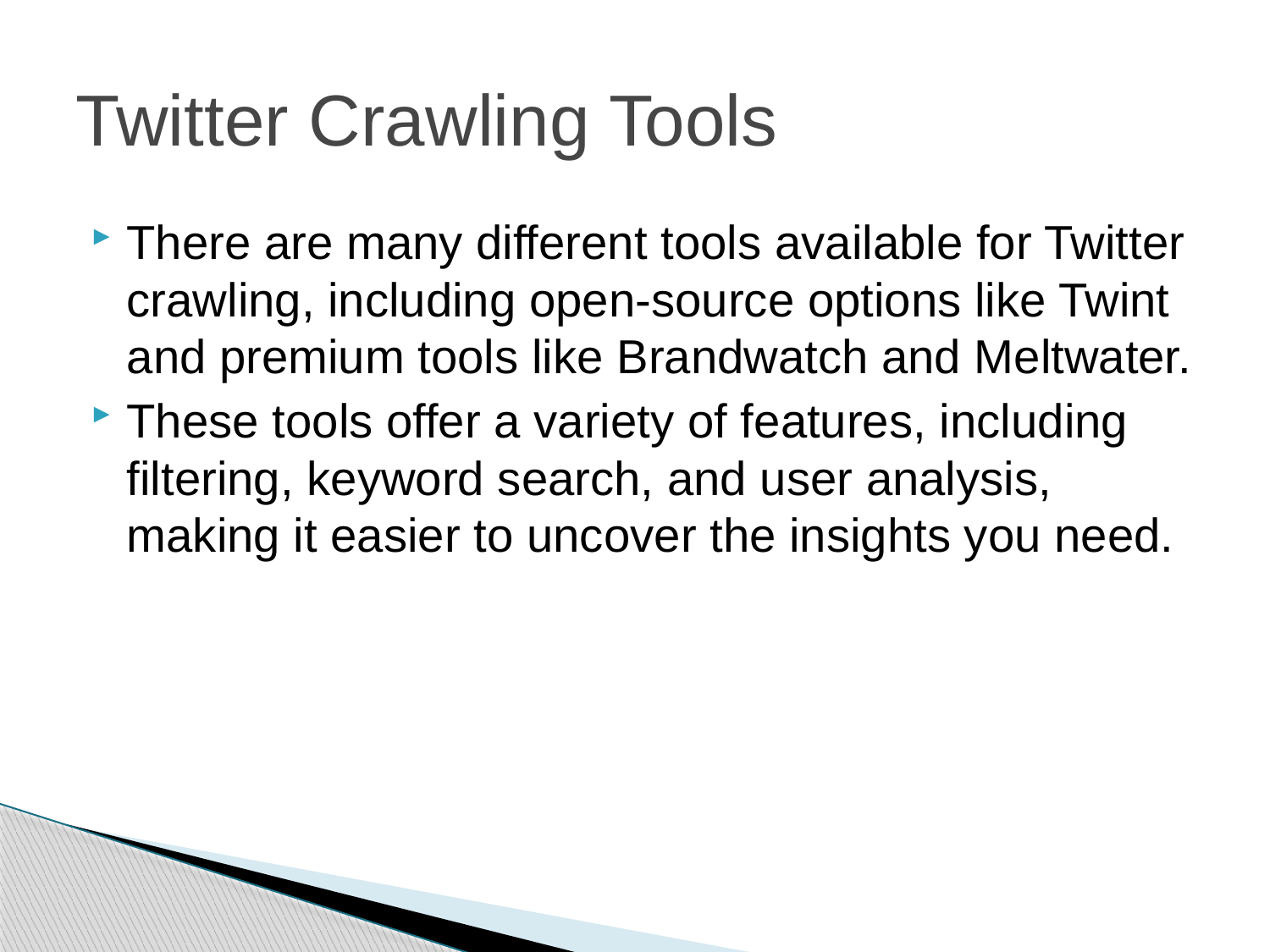

# Twitter Crawling Tools
There are many different tools available for Twitter crawling, including open-source options like Twint and premium tools like Brandwatch and Meltwater.
These tools offer a variety of features, including filtering, keyword search, and user analysis, making it easier to uncover the insights you need.